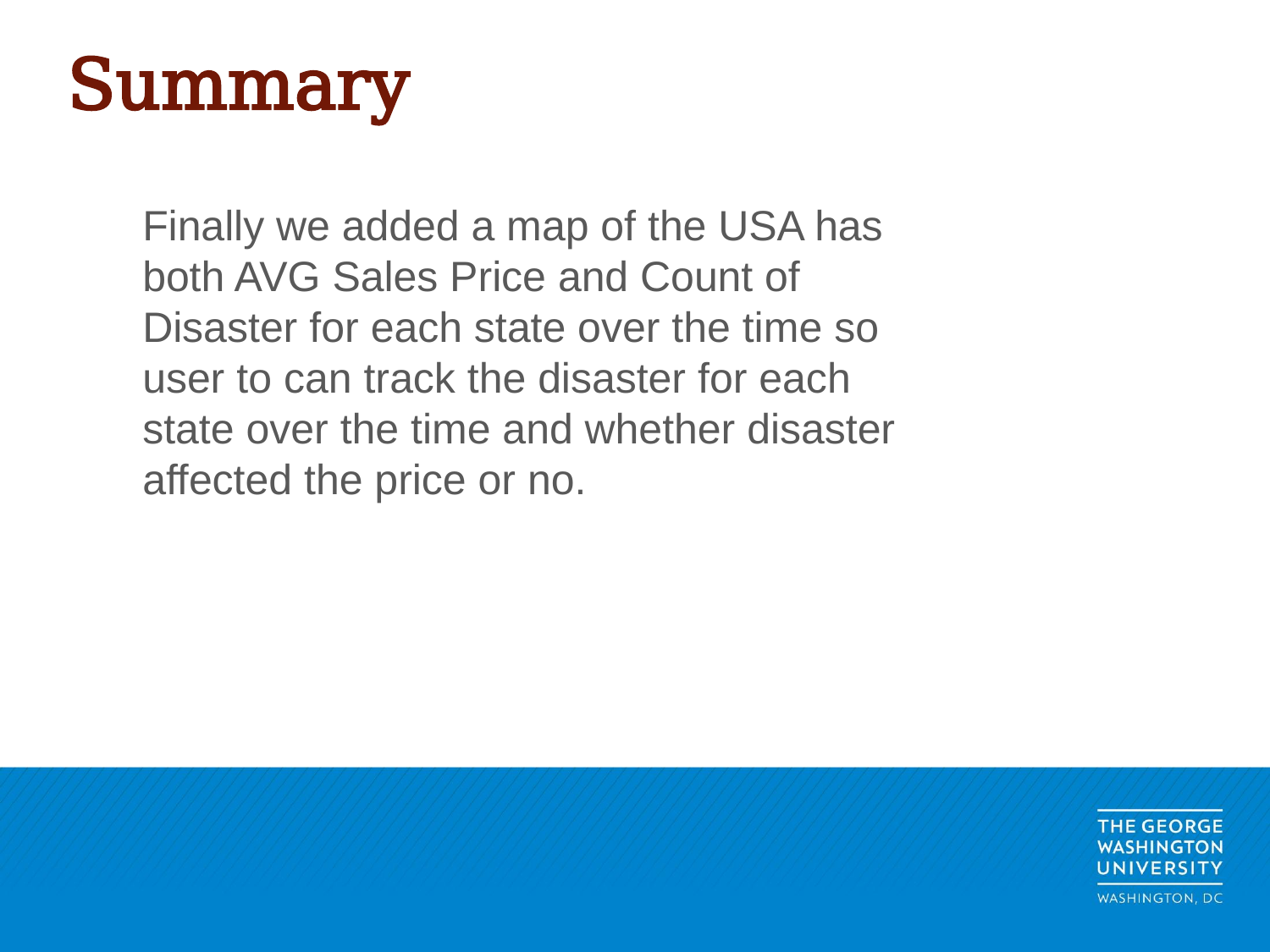

# Summary
Finally we added a map of the USA has both AVG Sales Price and Count of Disaster for each state over the time so user to can track the disaster for each state over the time and whether disaster affected the price or no.